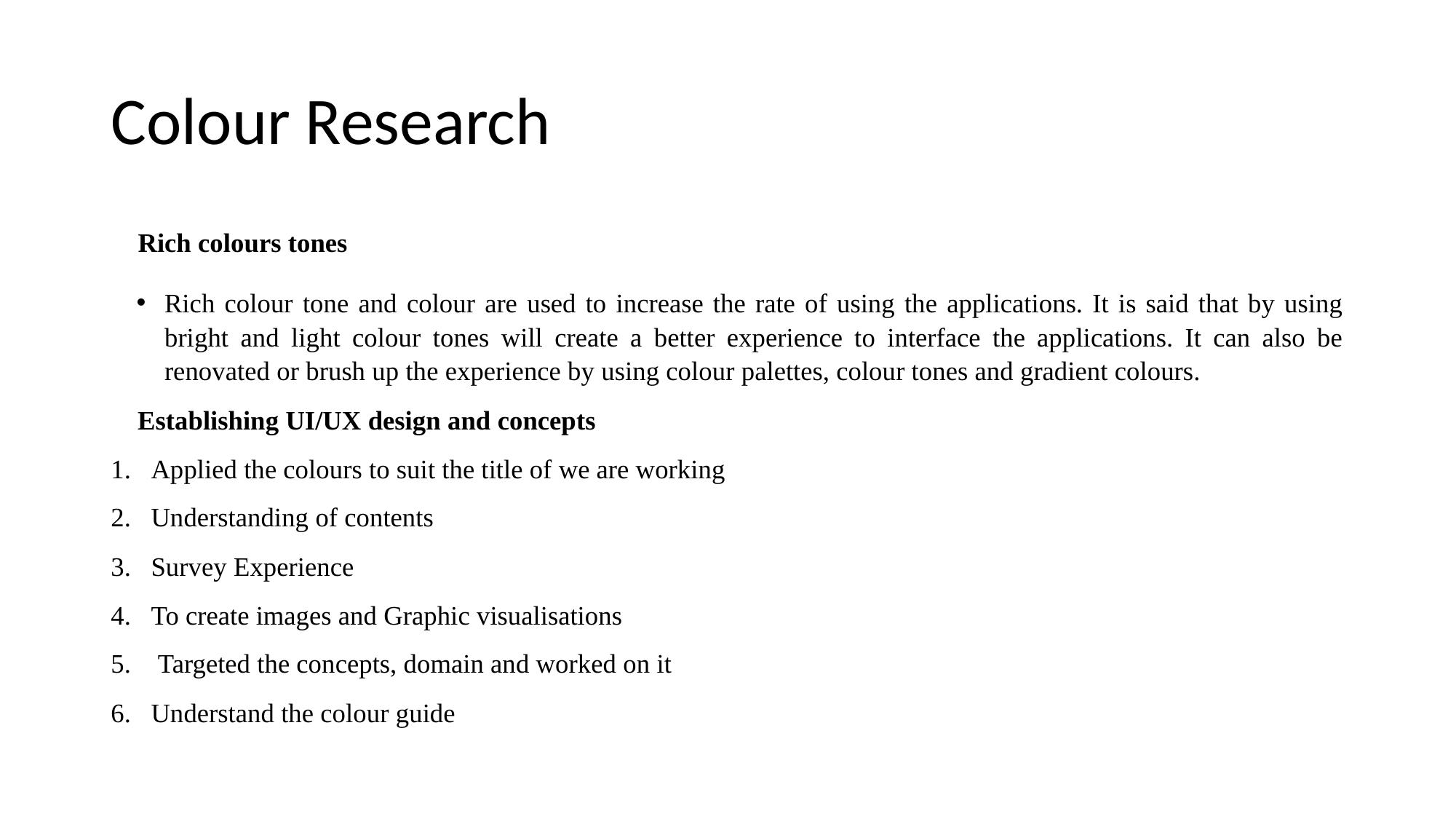

# Colour Research
    Rich colours tones
Rich colour tone and colour are used to increase the rate of using the applications. It is said that by using bright and light colour tones will create a better experience to interface the applications. It can also be renovated or brush up the experience by using colour palettes, colour tones and gradient colours.
Establishing UI/UX design and concepts
Applied the colours to suit the title of we are working
Understanding of contents
Survey Experience
To create images and Graphic visualisations
 Targeted the concepts, domain and worked on it
Understand the colour guide